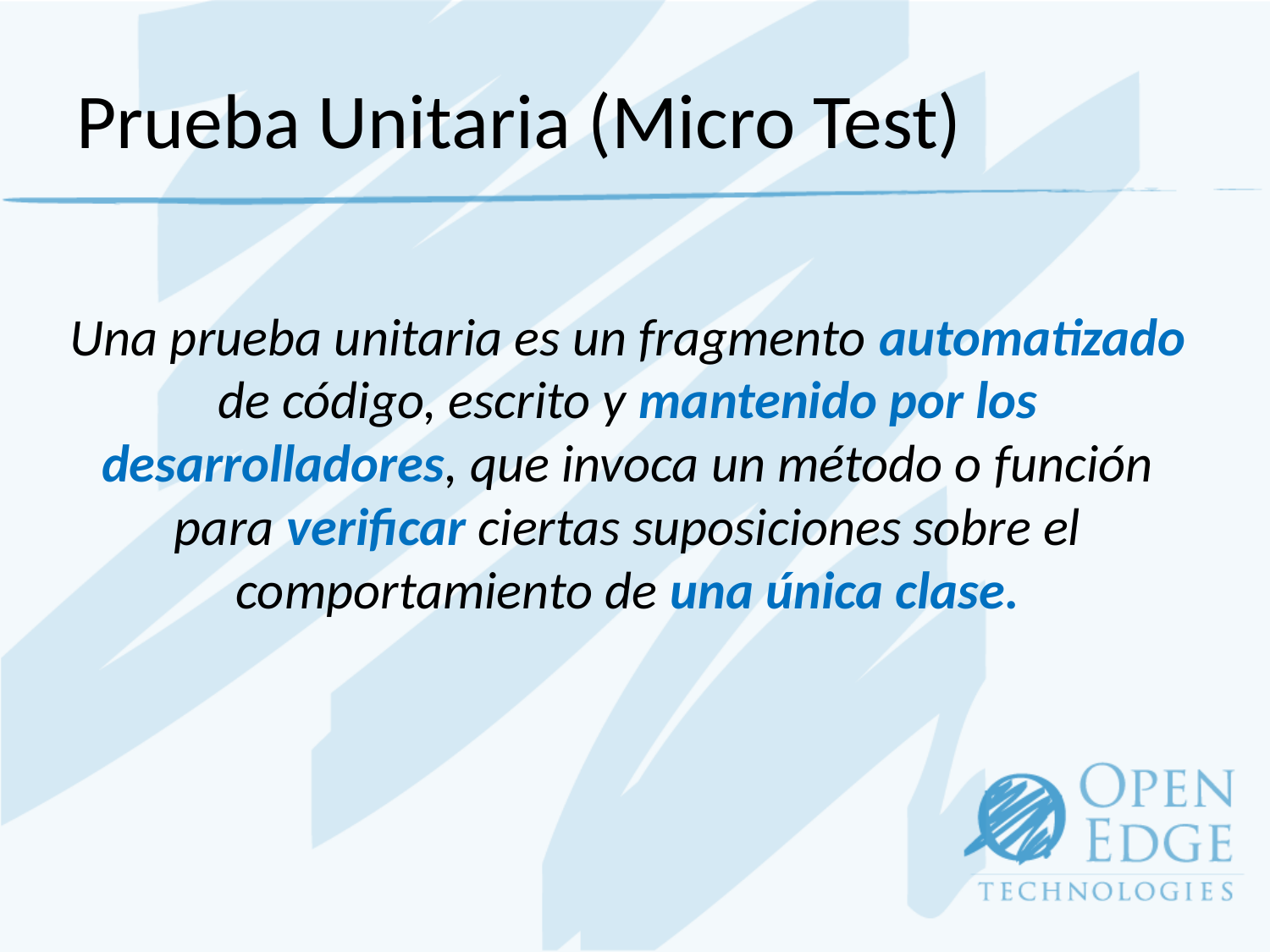

# Prueba Unitaria (Micro Test)

Una prueba unitaria es un fragmento automatizado de código, escrito y mantenido por los desarrolladores, que invoca un método o función para verificar ciertas suposiciones sobre el comportamiento de una única clase.